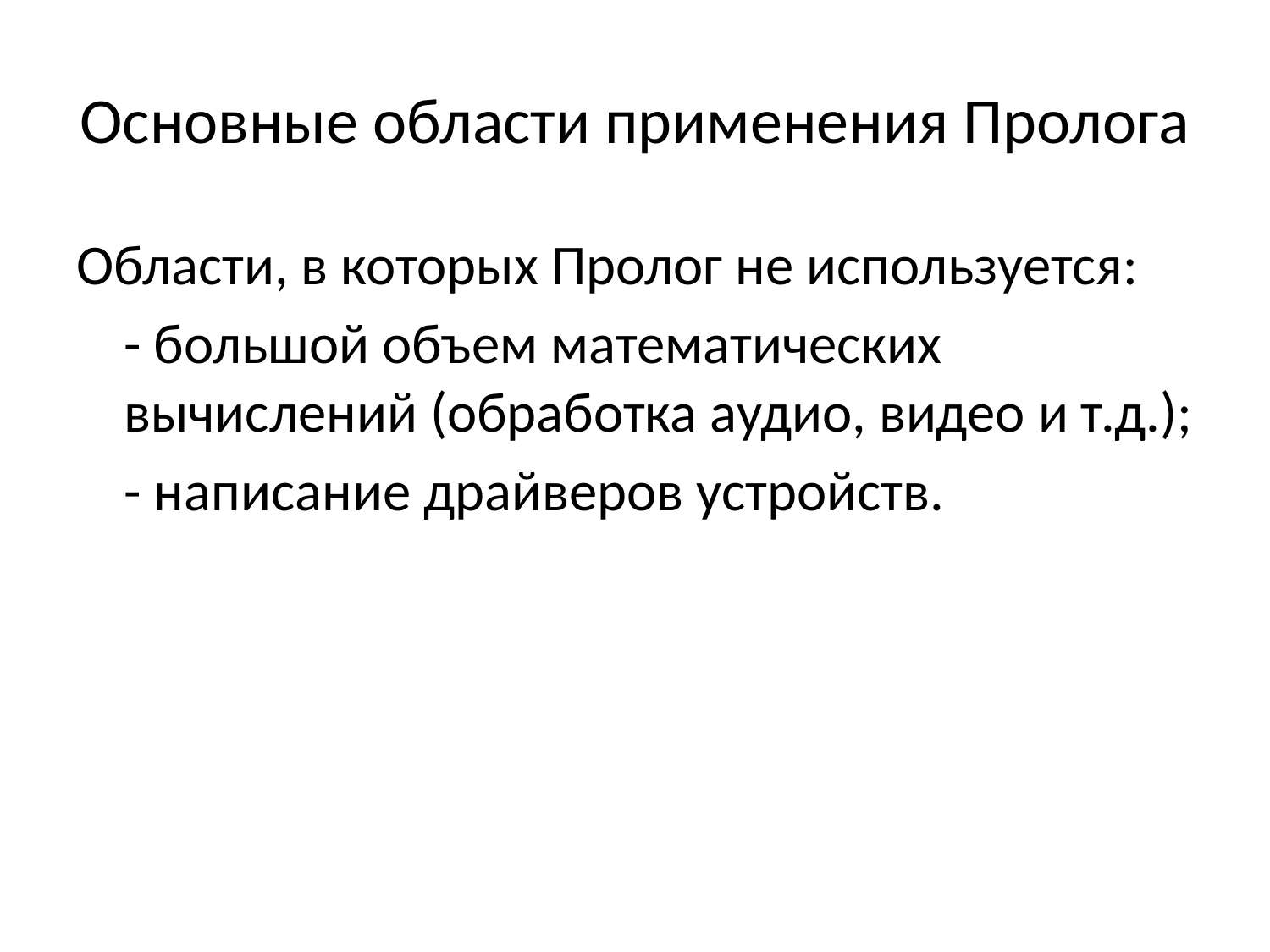

# Основные области применения Пролога
Области, в которых Пролог не используется:
	- большой объем математических вычислений (обработка аудио, видео и т.д.);
	- написание драйверов устройств.